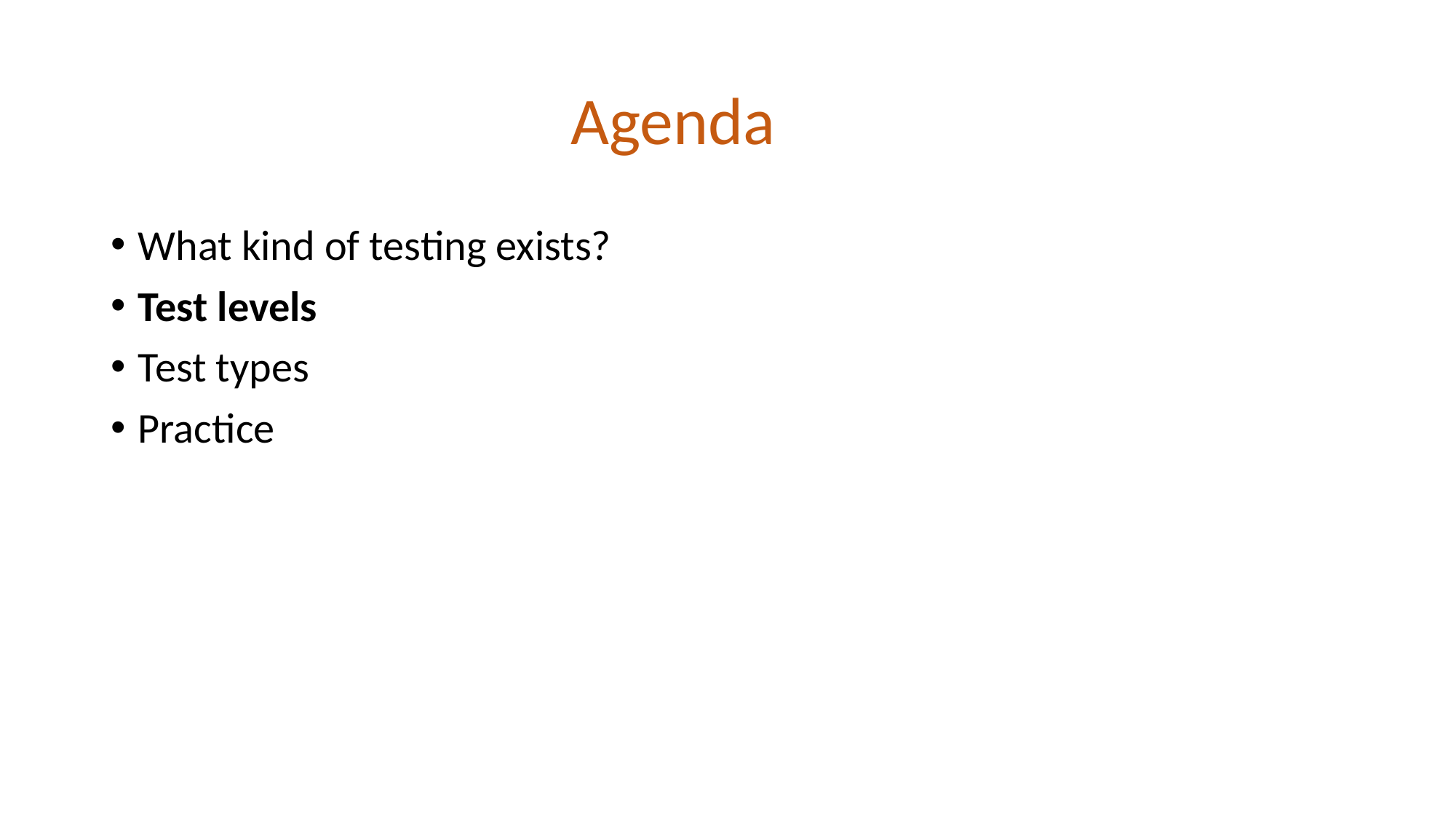

Agenda
What kind of testing exists?
Test levels
Test types
Practice